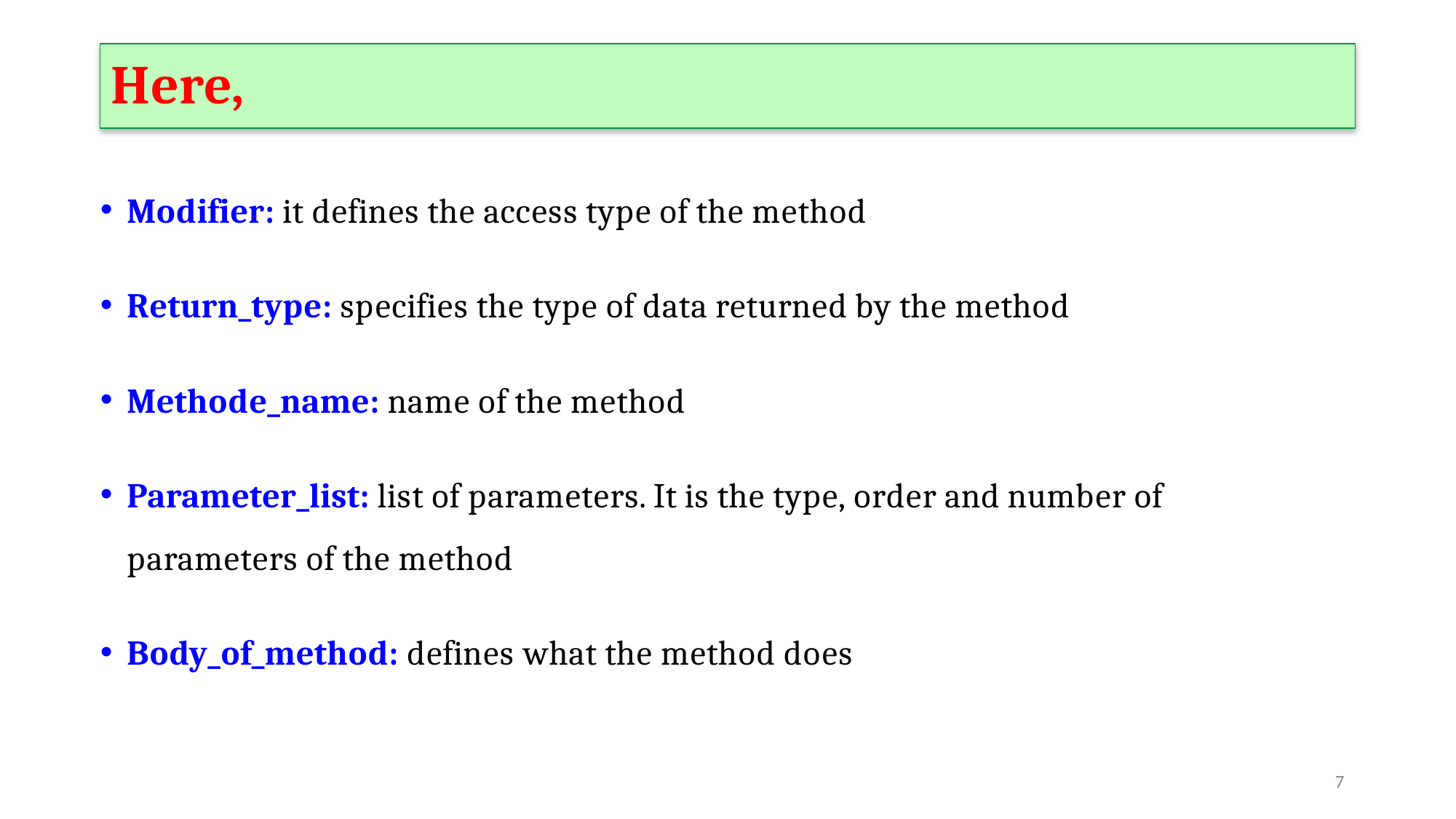

# Here,
Modifier: it defines the access type of the method
Return_type: specifies the type of data returned by the method
Methode_name: name of the method
Parameter_list: list of parameters. It is the type, order and number of parameters of the method
Body_of_method: defines what the method does
7